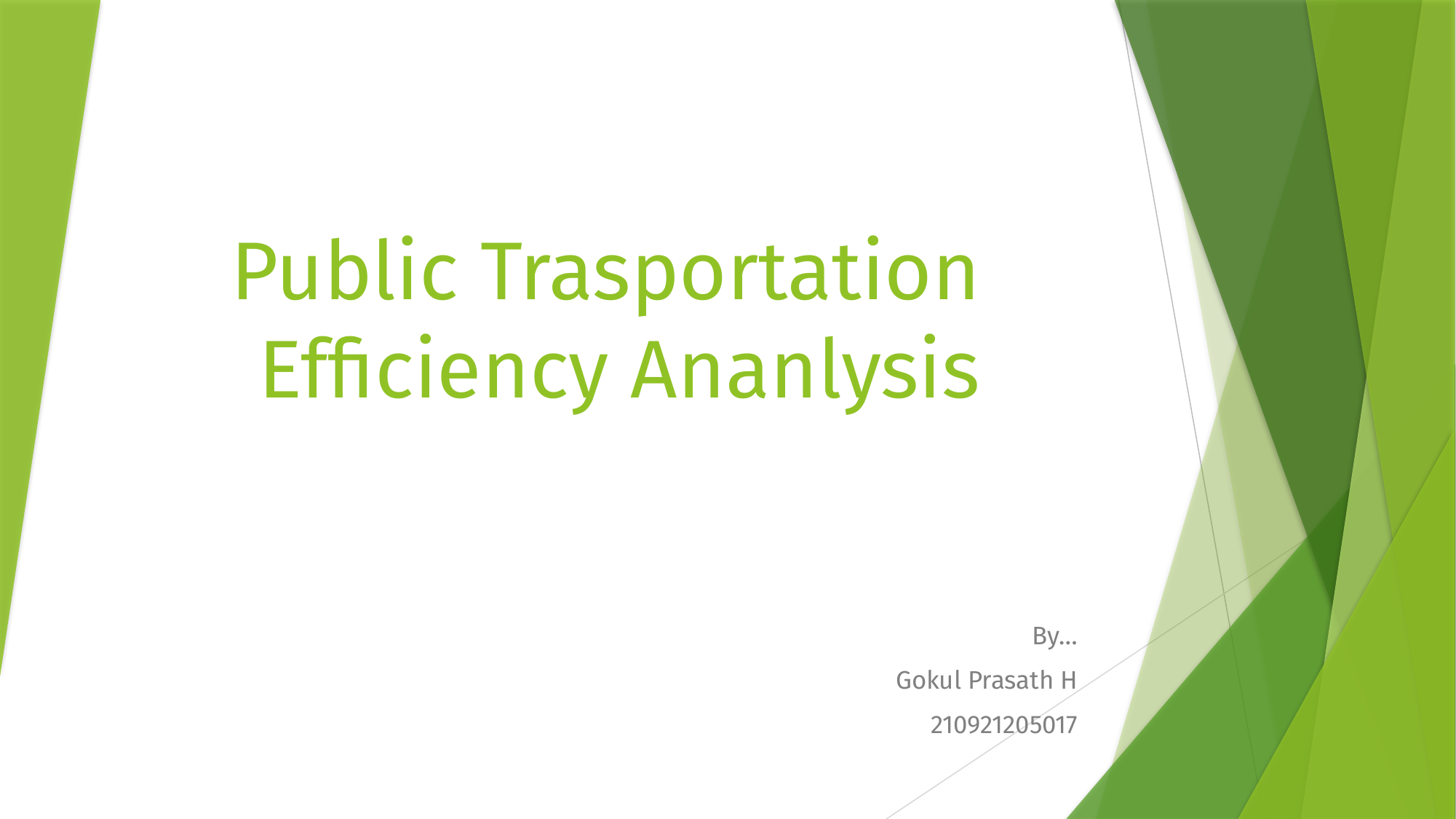

# Public Trasportation Efficiency Ananlysis
By…
Gokul Prasath H
210921205017